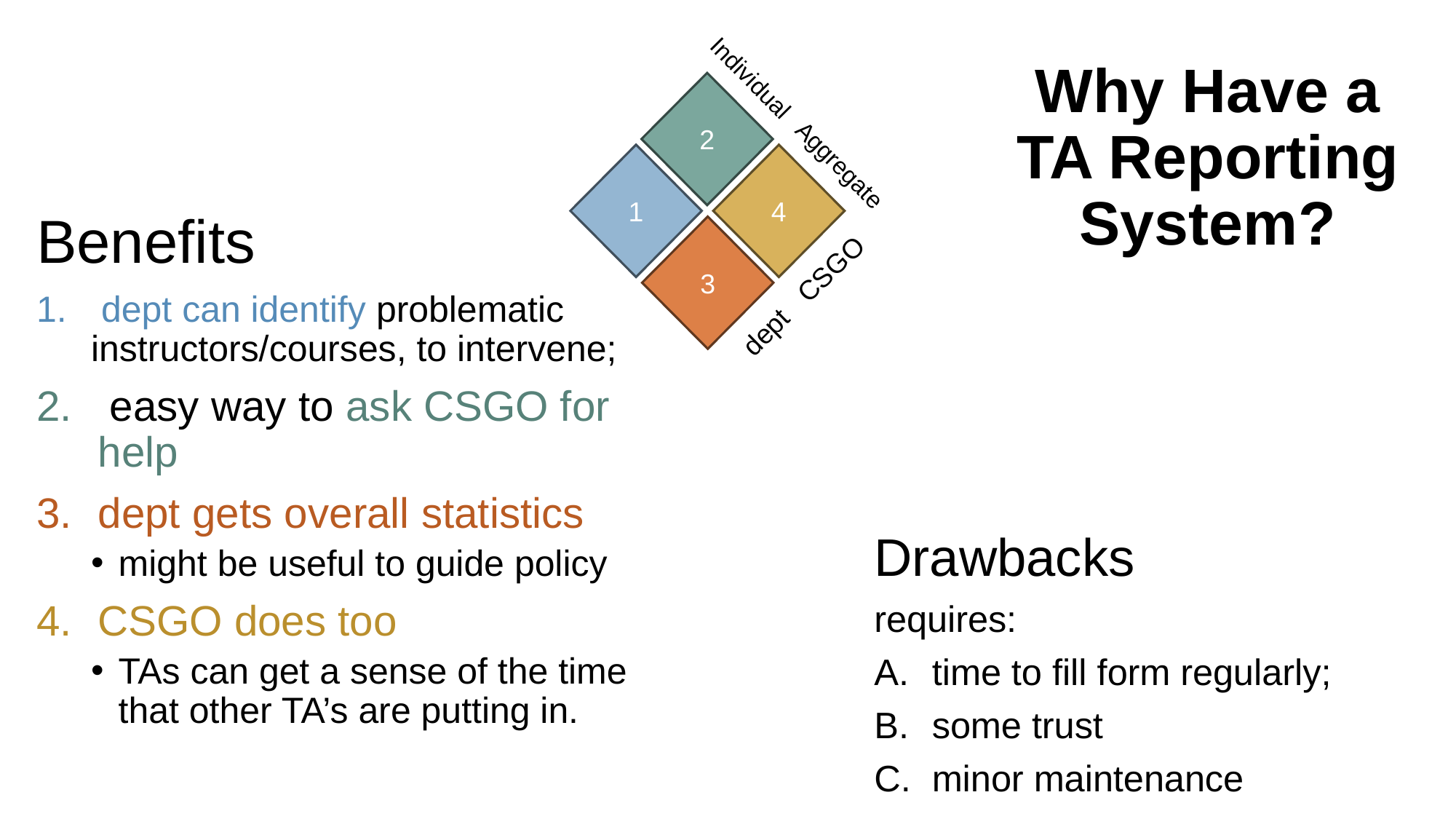

Individual
2
Aggregate
1
4
3
CSGO
dept
# Why Have a TA Reporting System?
Benefits
 dept can identify problematic instructors/courses, to intervene;
 easy way to ask CSGO for help
dept gets overall statistics
might be useful to guide policy
CSGO does too
TAs can get a sense of the time that other TA’s are putting in.

Drawbacks
requires:
time to fill form regularly;
some trust
minor maintenance